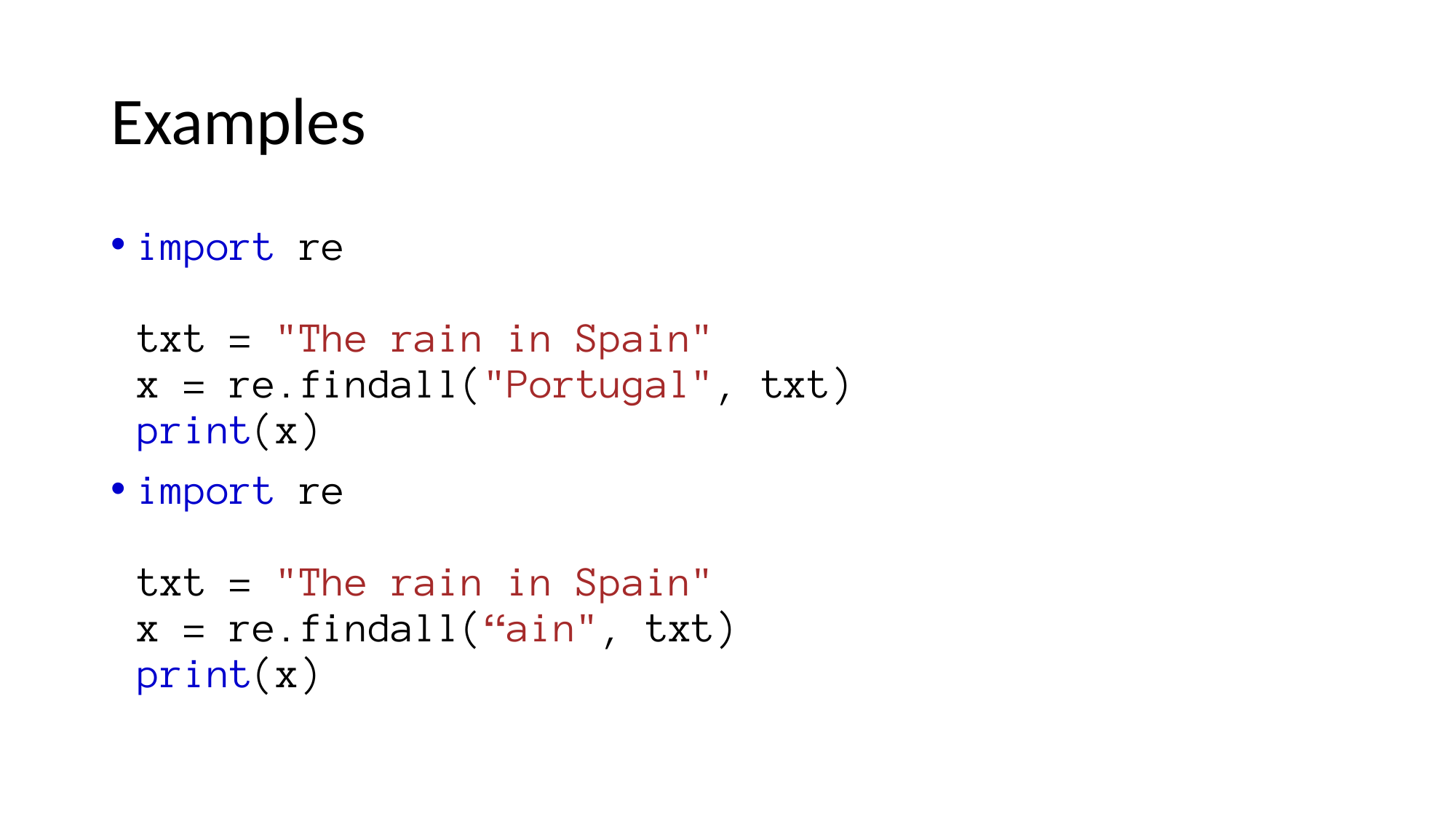

# Examples
import re
txt = "The rain in Spain"
x = re.findall("Portugal", txt)
print(x)
import re
txt = "The rain in Spain"
x = re.findall(“ain", txt)
print(x)